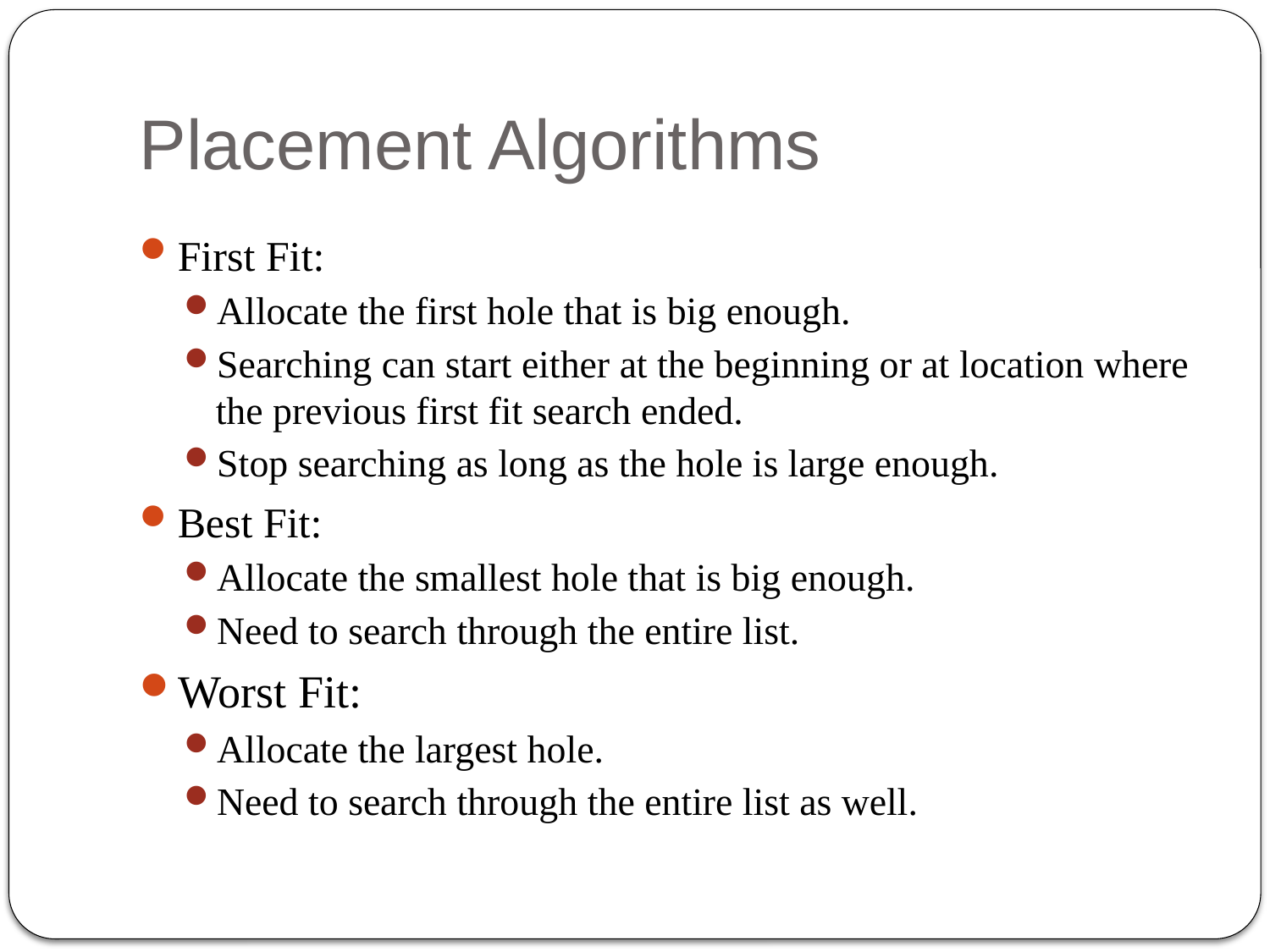

# Placement Algorithms
First Fit:
Allocate the first hole that is big enough.
Searching can start either at the beginning or at location where the previous first fit search ended.
Stop searching as long as the hole is large enough.
Best Fit:
Allocate the smallest hole that is big enough.
Need to search through the entire list.
Worst Fit:
Allocate the largest hole.
Need to search through the entire list as well.